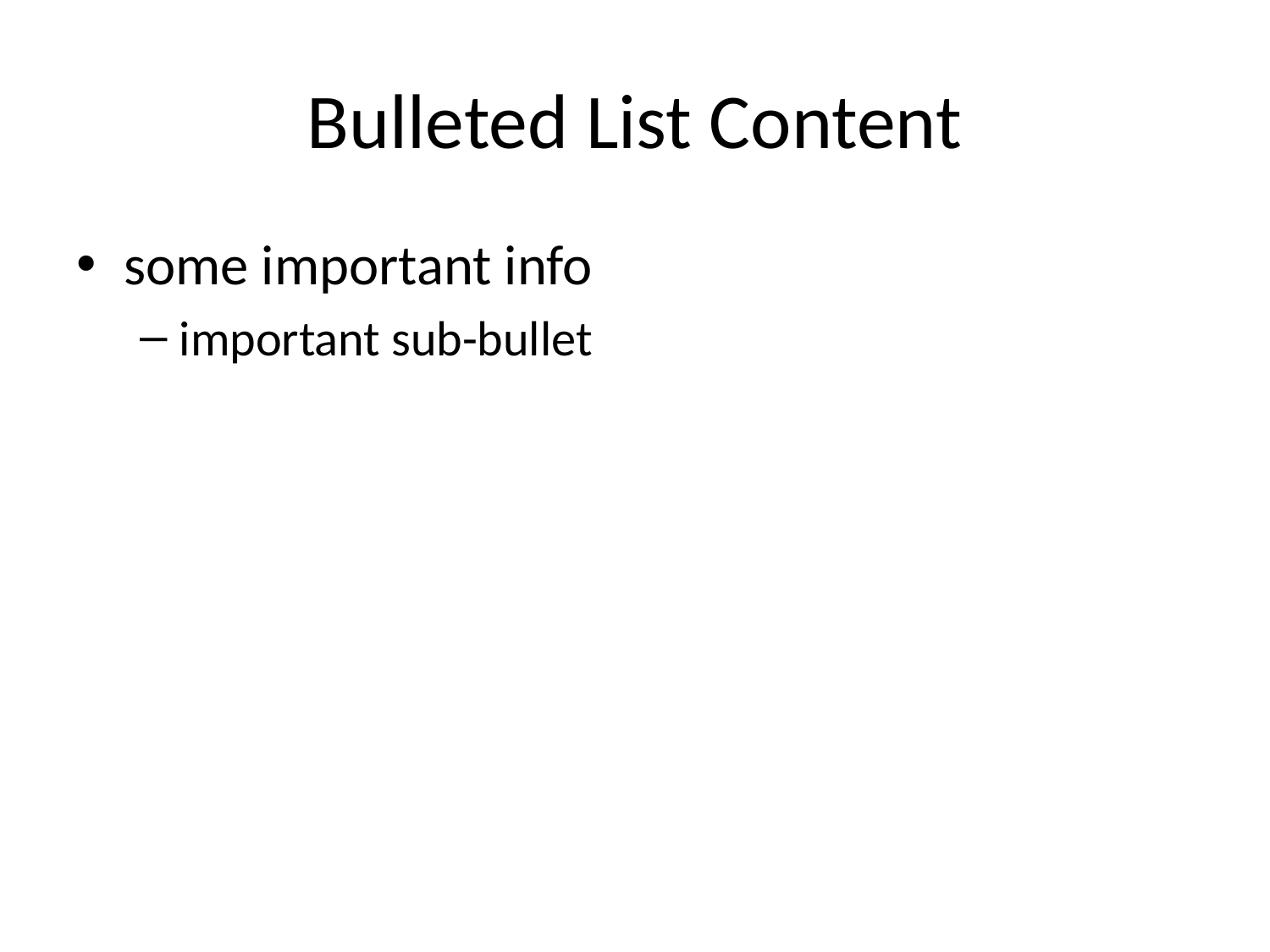

# Bulleted List Content
some important info
important sub-bullet